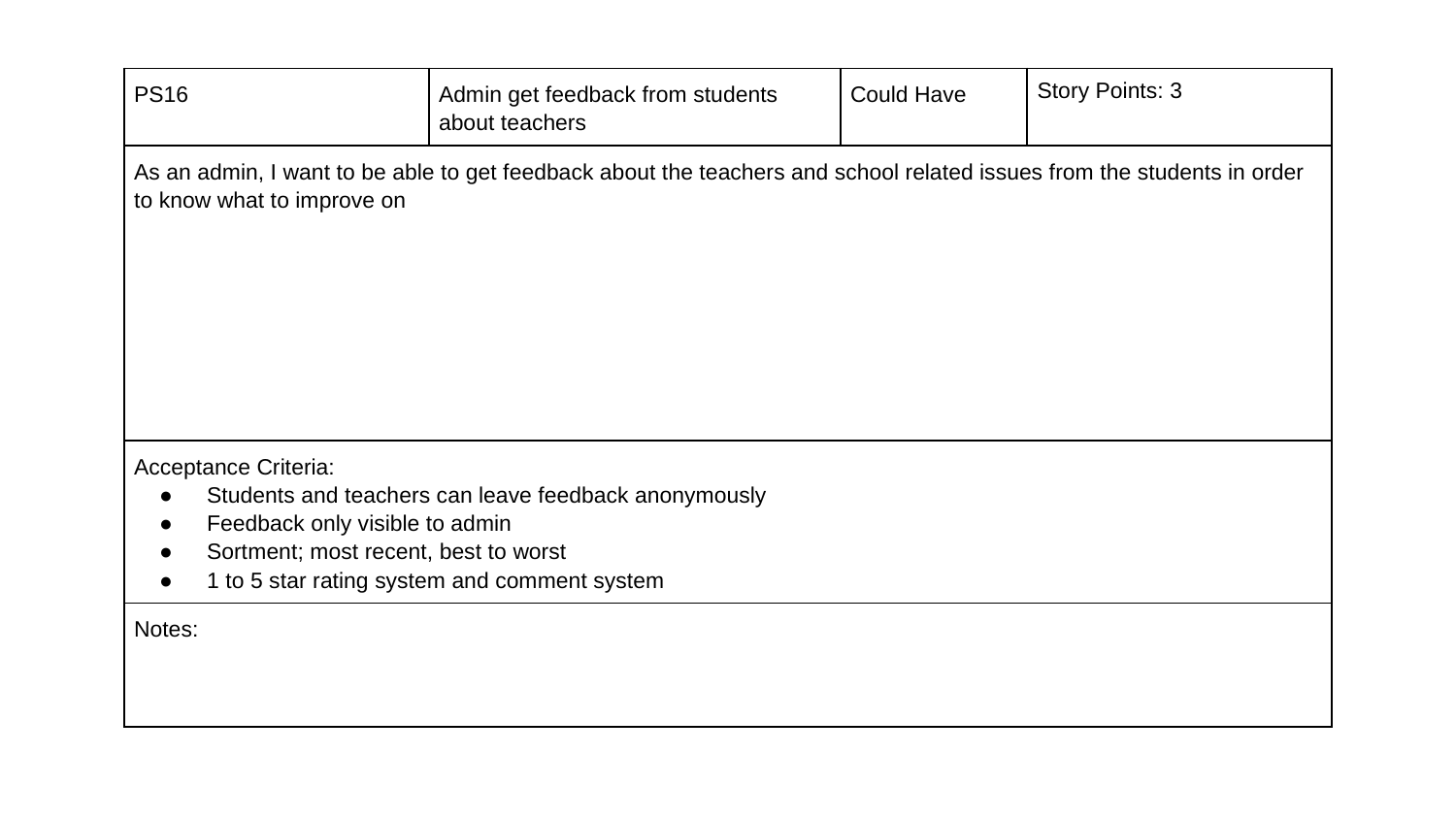

| PS16 | Admin get feedback from students about teachers | Could Have | Story Points: 3 |
| --- | --- | --- | --- |
| As an admin, I want to be able to get feedback about the teachers and school related issues from the students in order to know what to improve on |  |  |  |
| Acceptance Criteria: Students and teachers can leave feedback anonymously Feedback only visible to admin Sortment; most recent, best to worst 1 to 5 star rating system and comment system |  |  |  |
| Notes: |  |  |  |